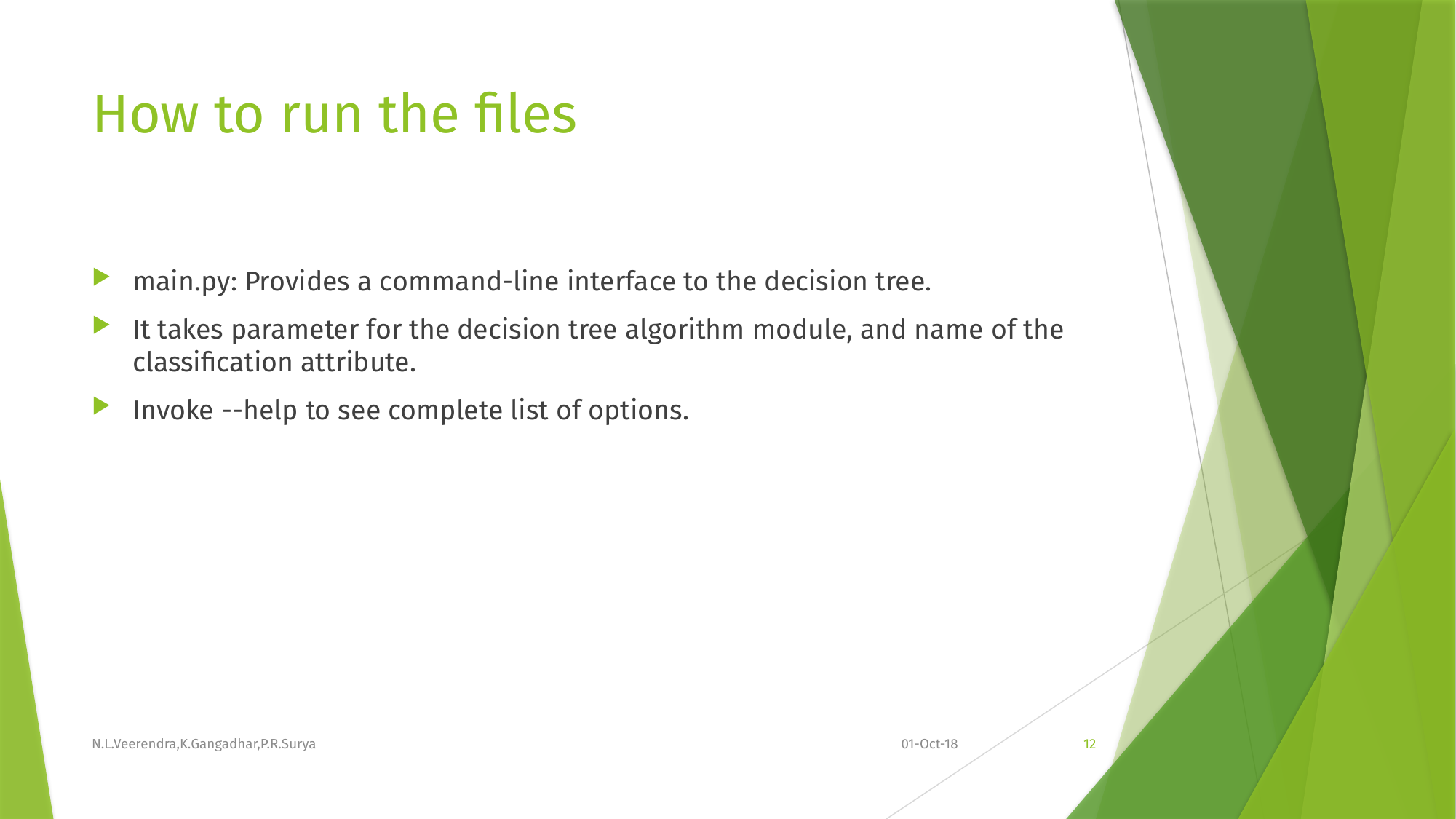

# How to run the files
main.py: Provides a command-line interface to the decision tree.
It takes parameter for the decision tree algorithm module, and name of the classification attribute.
Invoke --help to see complete list of options.

N.L.Veerendra,K.Gangadhar,P.R.Surya
01-Oct-18
12